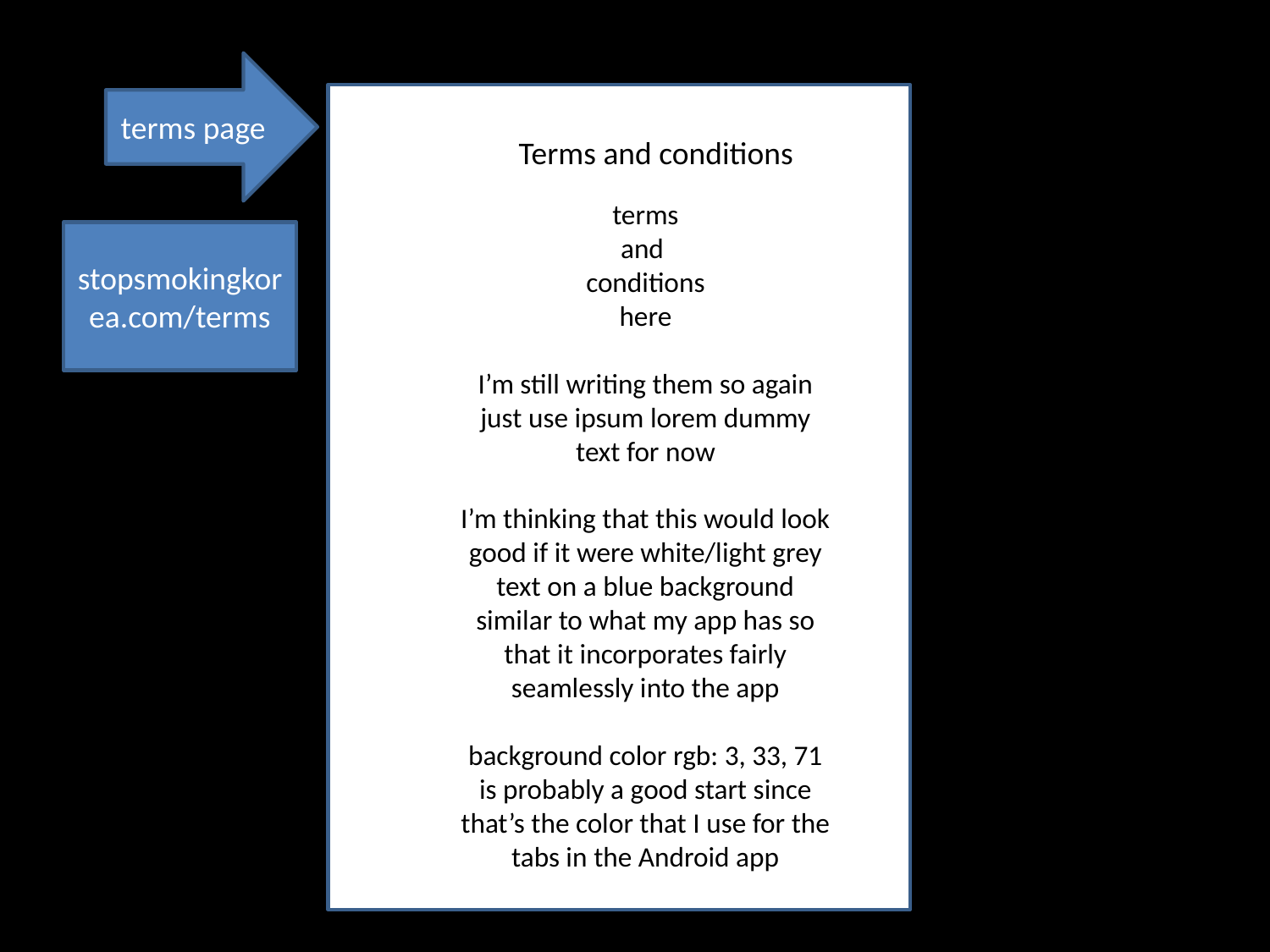

terms page

Terms and conditions
terms
and
conditions
here

I’m still writing them so again just use ipsum lorem dummy text for now

I’m thinking that this would look good if it were white/light grey text on a blue background similar to what my app has so that it incorporates fairly seamlessly into the app

background color rgb: 3, 33, 71 is probably a good start since that’s the color that I use for the tabs in the Android app

stopsmokingkorea.com/terms